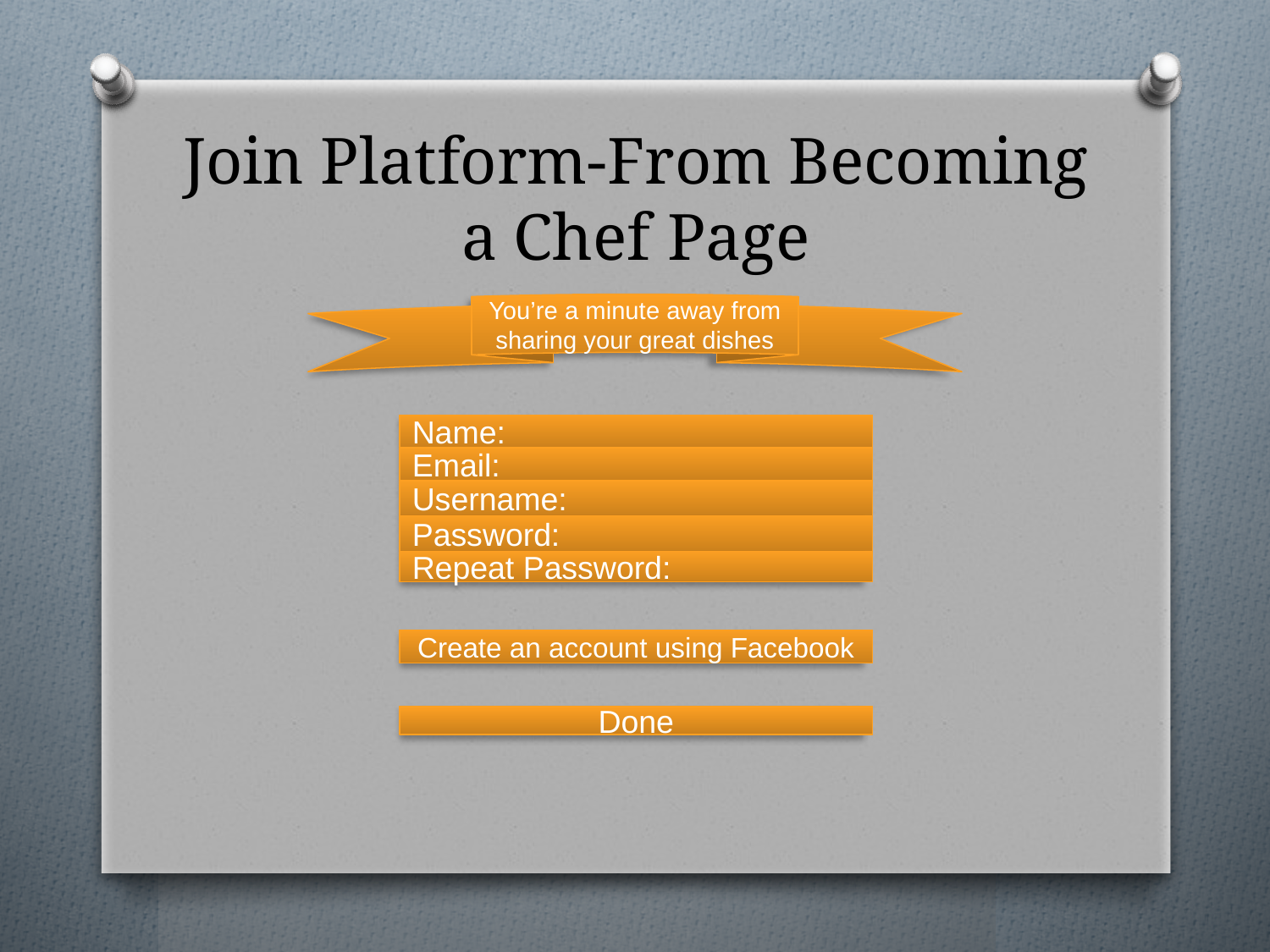

# Join Platform-From Becoming a Chef Page

You’re a minute away from sharing your great dishes
Name:
Email:
Username:
Password:
Repeat Password:
Create an account using Facebook
Done